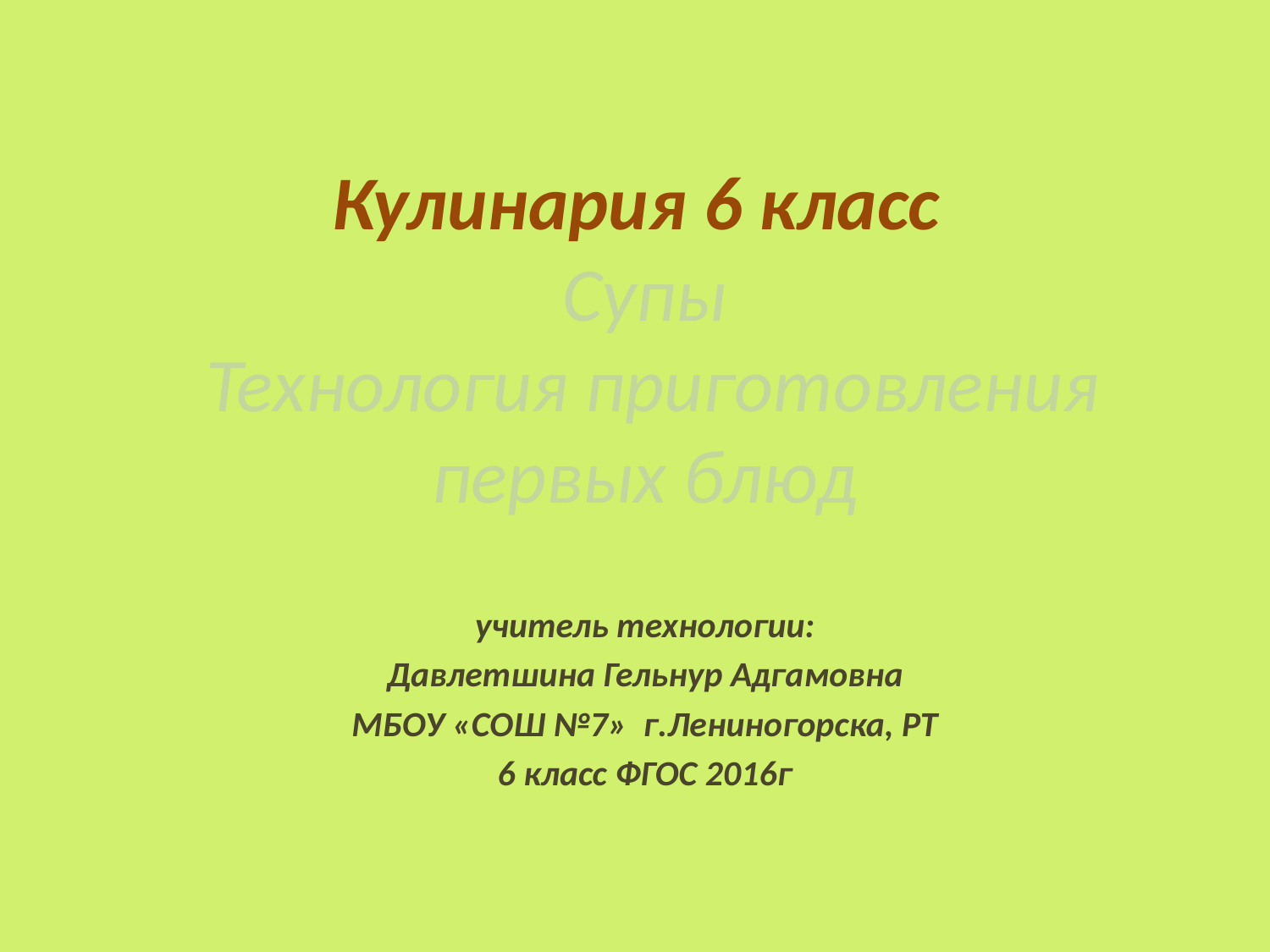

# Кулинария 6 класс Супы Технология приготовления первых блюд
учитель технологии:
 Давлетшина Гельнур Адгамовна
МБОУ «СОШ №7»  г.Лениногорска, РТ
6 класс ФГОС 2016г